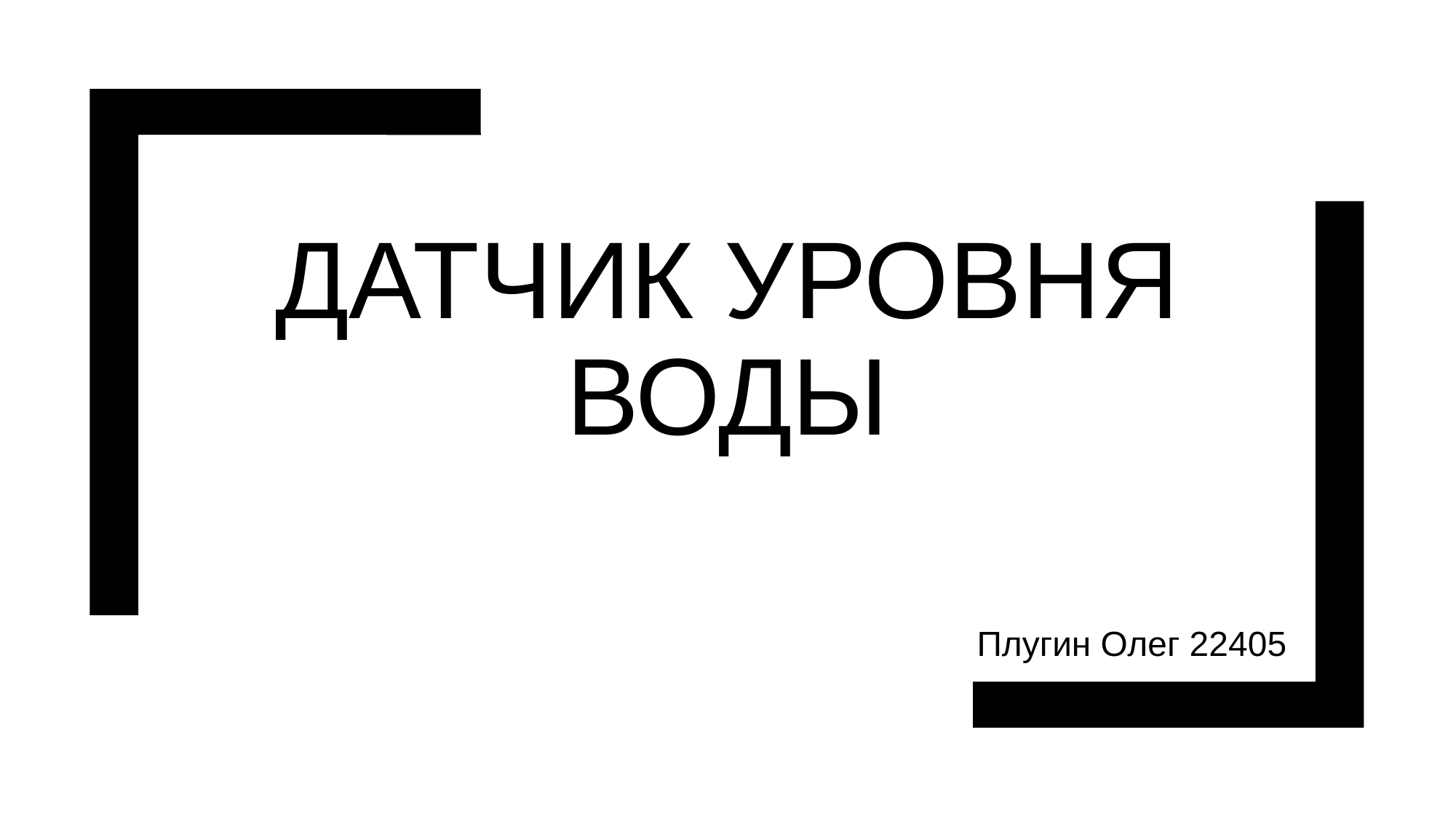

# Датчик уровня воды
Плугин Олег 22405